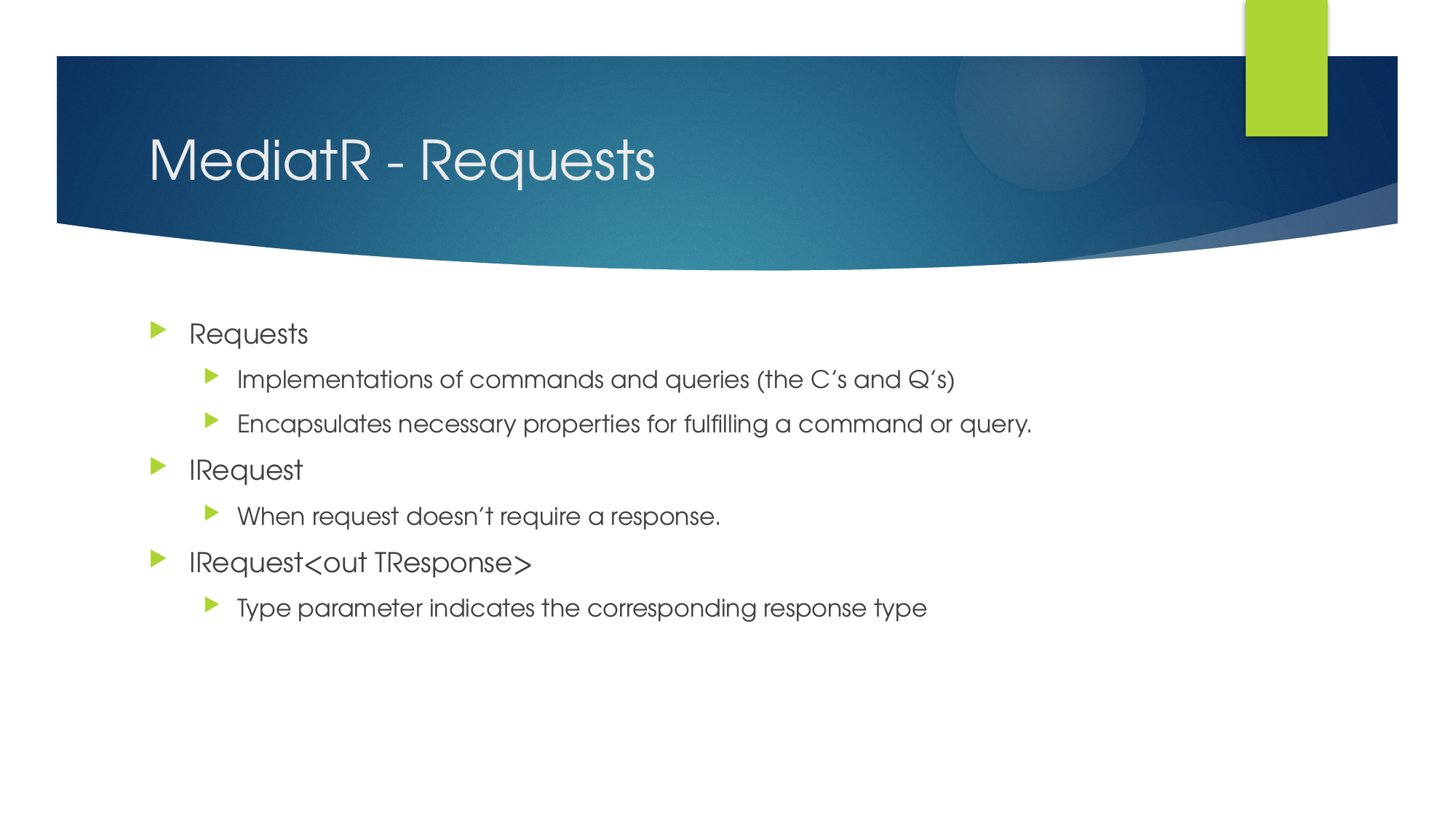

# MediatR - Requests
Requests
Implementations of commands and queries (the C’s and Q’s)
Encapsulates necessary properties for fulfilling a command or query.
IRequest
When request doesn’t require a response.
IRequest<out TResponse>
Type parameter indicates the corresponding response type